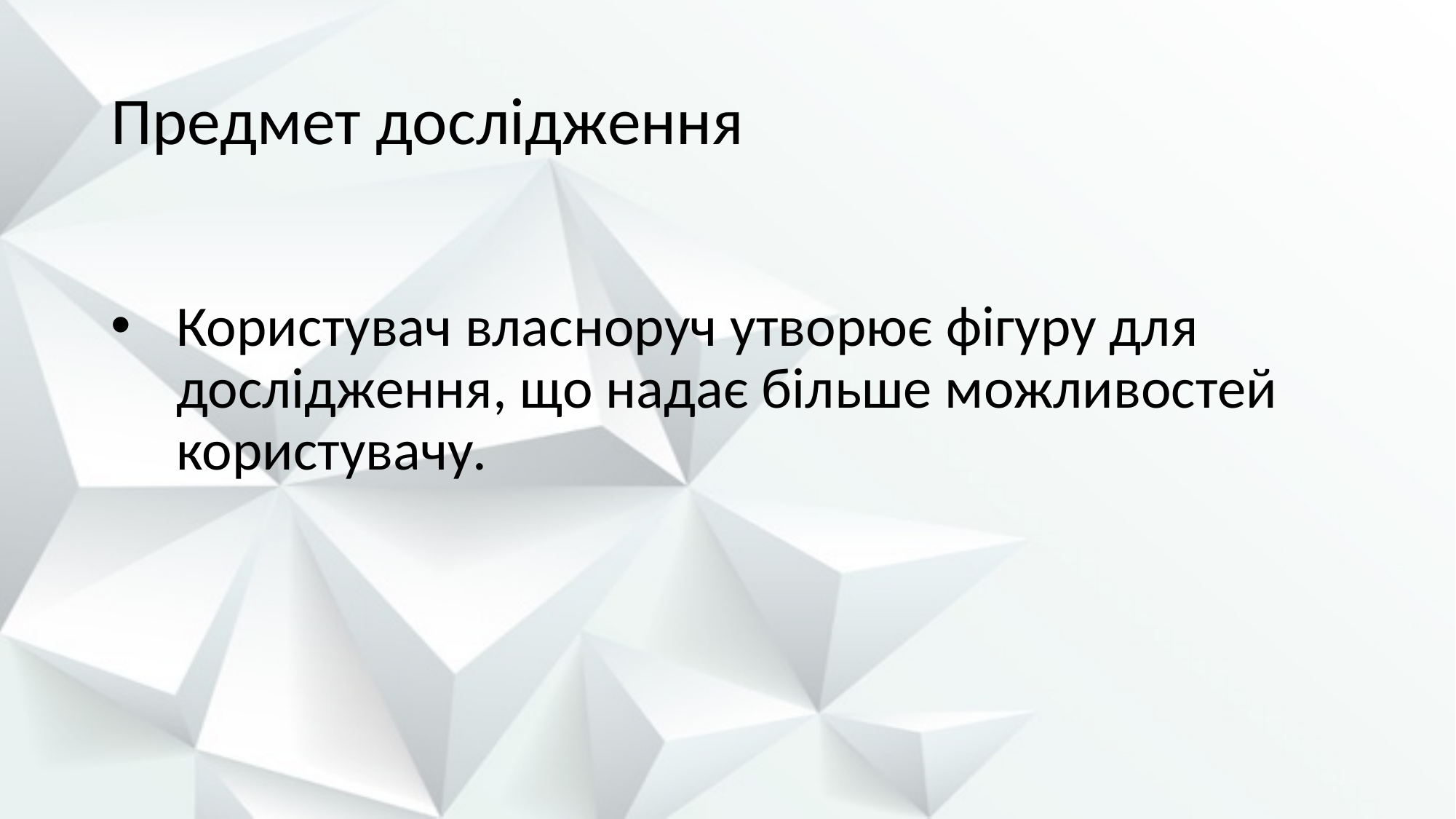

Предмет дослідження
# Користувач власноруч утворює фігуру для дослідження, що надає більше можливостей користувачу.